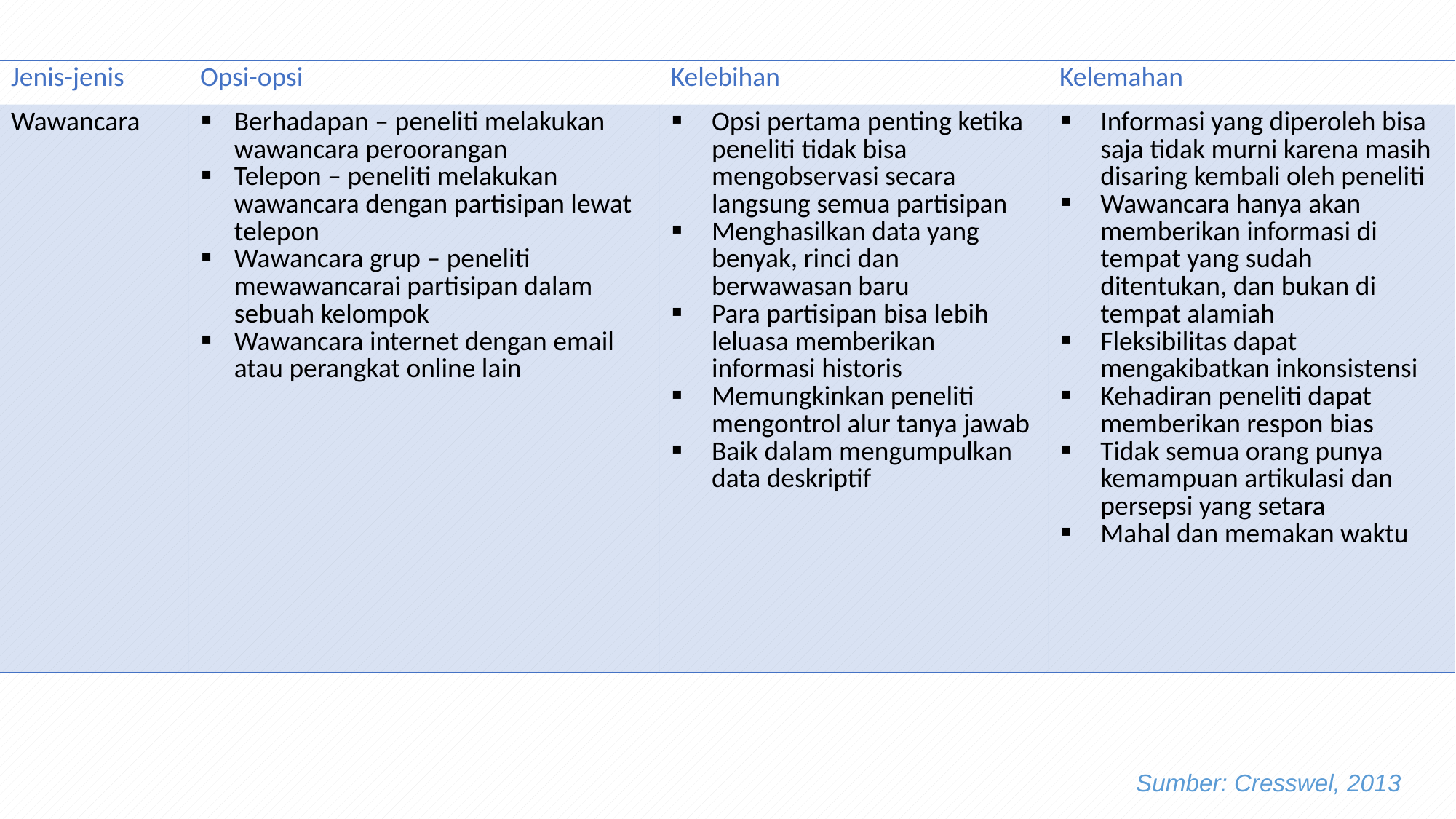

| Jenis-jenis | Opsi-opsi | Kelebihan | Kelemahan |
| --- | --- | --- | --- |
| Wawancara | Berhadapan – peneliti melakukan wawancara peroorangan Telepon – peneliti melakukan wawancara dengan partisipan lewat telepon Wawancara grup – peneliti mewawancarai partisipan dalam sebuah kelompok Wawancara internet dengan email atau perangkat online lain | Opsi pertama penting ketika peneliti tidak bisa mengobservasi secara langsung semua partisipan Menghasilkan data yang benyak, rinci dan berwawasan baru Para partisipan bisa lebih leluasa memberikan informasi historis Memungkinkan peneliti mengontrol alur tanya jawab Baik dalam mengumpulkan data deskriptif | Informasi yang diperoleh bisa saja tidak murni karena masih disaring kembali oleh peneliti Wawancara hanya akan memberikan informasi di tempat yang sudah ditentukan, dan bukan di tempat alamiah Fleksibilitas dapat mengakibatkan inkonsistensi Kehadiran peneliti dapat memberikan respon bias Tidak semua orang punya kemampuan artikulasi dan persepsi yang setara Mahal dan memakan waktu |
Sumber: Cresswel, 2013